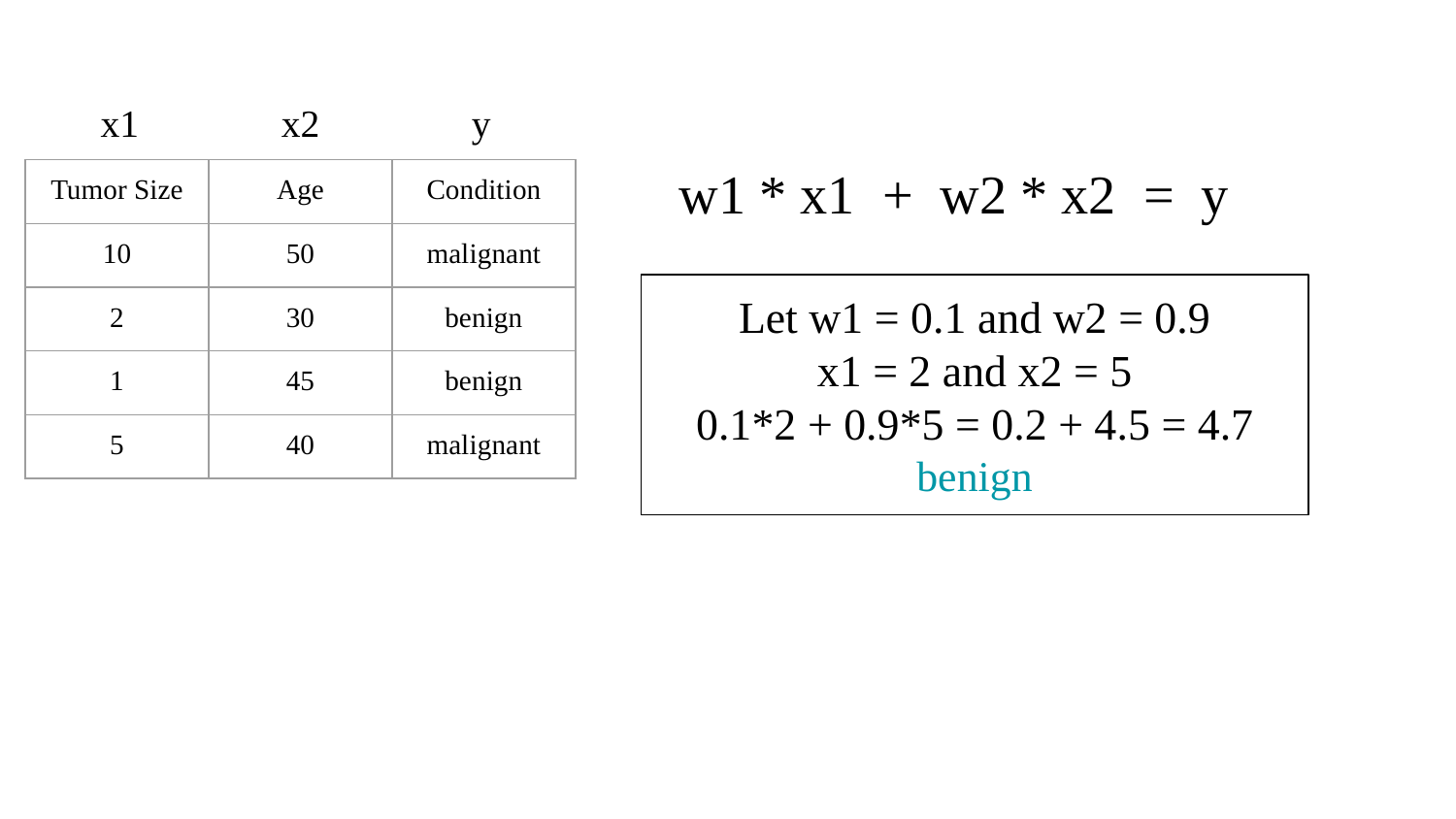

x1
x2
y
w1 * x1  +  w2 * x2  =  y
| Tumor Size | Age | Condition |
| --- | --- | --- |
| 10 | 50 | malignant |
| 2 | 30 | benign |
| 1 | 45 | benign |
| 5 | 40 | malignant |
Let w1 = 0.1 and w2 = 0.9
x1 = 2 and x2 = 5
0.1*2 + 0.9*5 = 0.2 + 4.5 = 4.7
benign